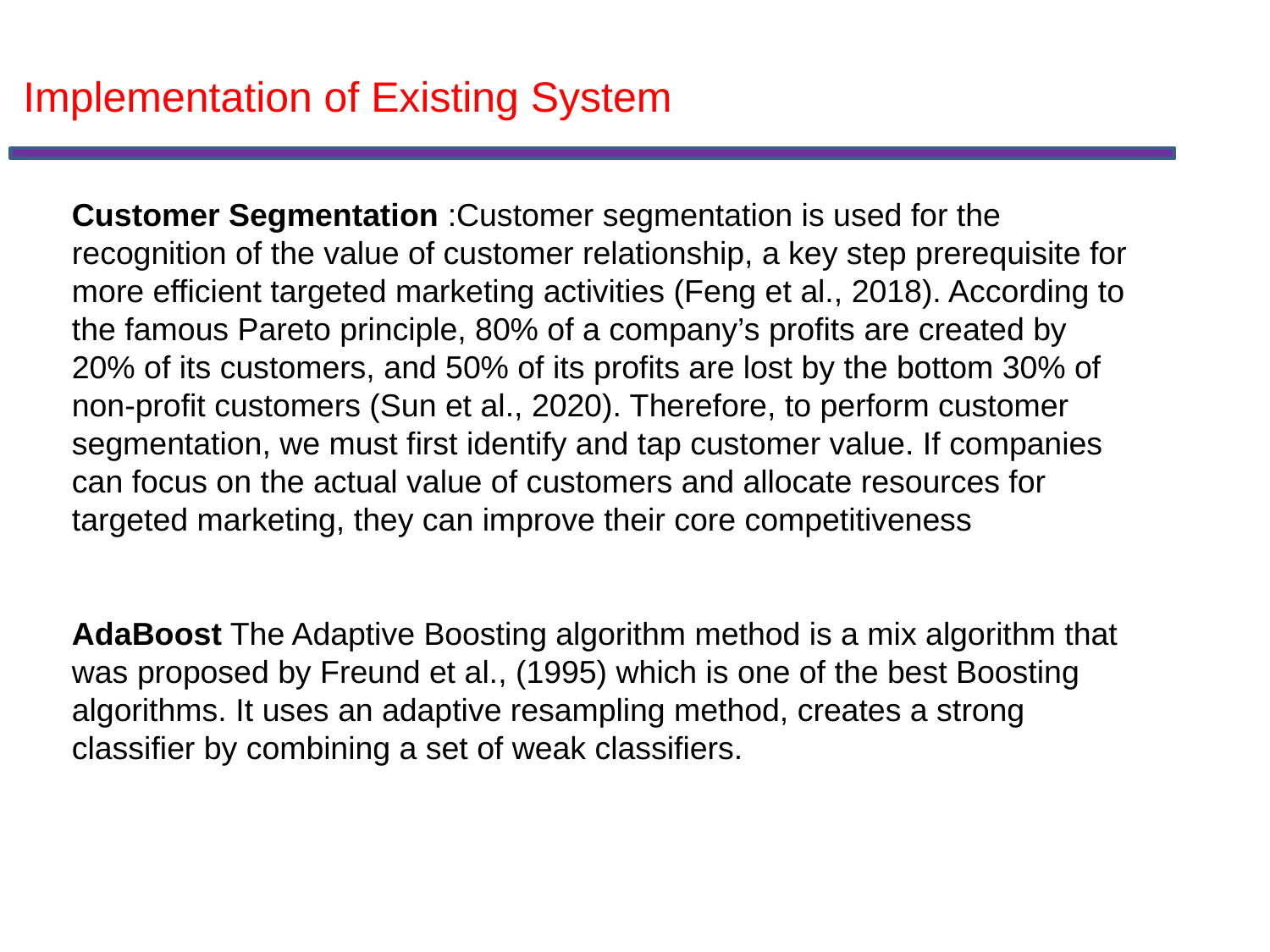

Implementation of Existing System

Customer Segmentation :Customer segmentation is used for the recognition of the value of customer relationship, a key step prerequisite for more efficient targeted marketing activities (Feng et al., 2018). According to the famous Pareto principle, 80% of a company’s profits are created by 20% of its customers, and 50% of its profits are lost by the bottom 30% of non-profit customers (Sun et al., 2020). Therefore, to perform customer segmentation, we must first identify and tap customer value. If companies can focus on the actual value of customers and allocate resources for targeted marketing, they can improve their core competitiveness

AdaBoost The Adaptive Boosting algorithm method is a mix algorithm that was proposed by Freund et al., (1995) which is one of the best Boosting algorithms. It uses an adaptive resampling method, creates a strong classifier by combining a set of weak classifiers.